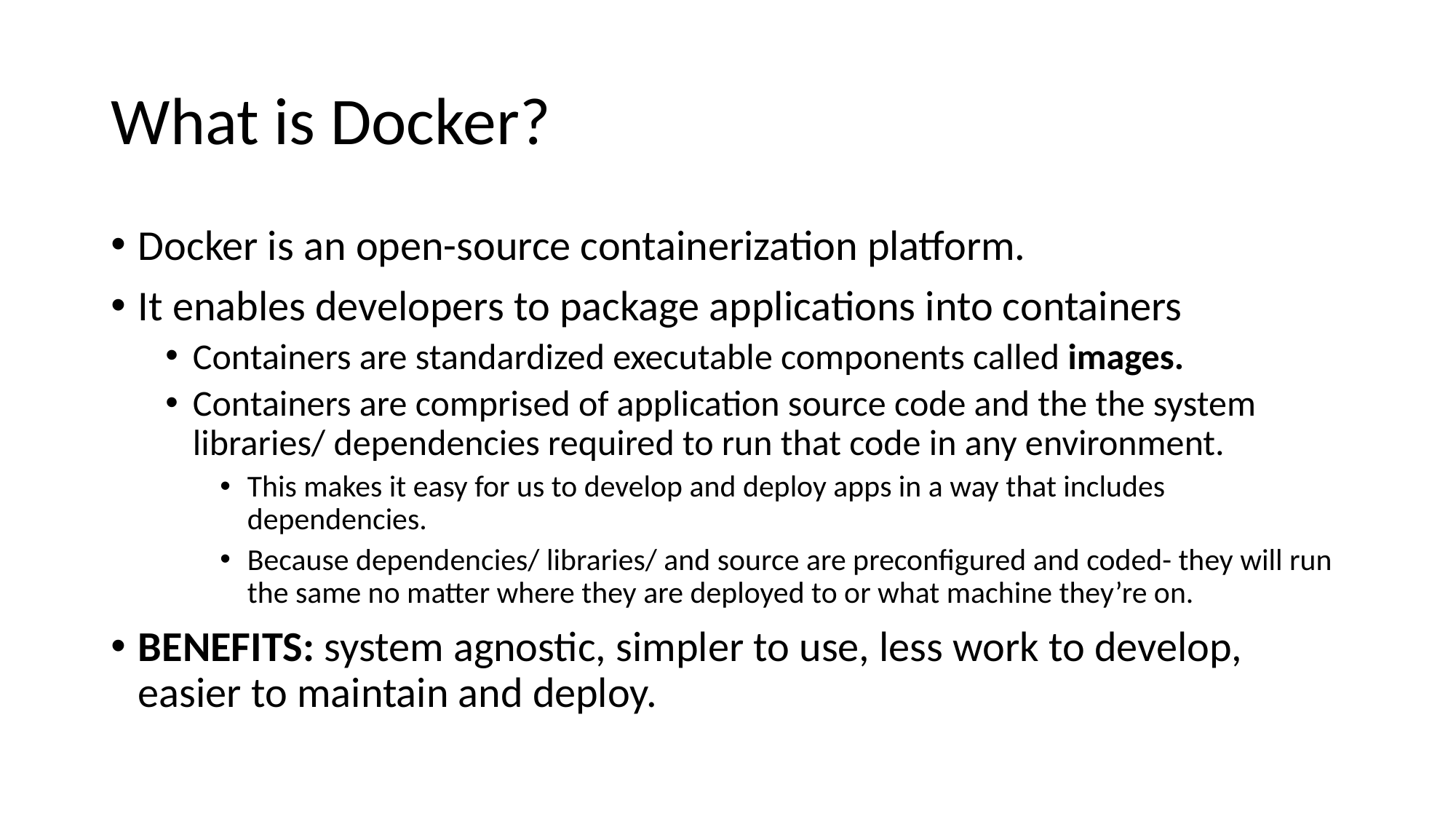

# What is Docker?
Docker is an open-source containerization platform.
It enables developers to package applications into containers
Containers are standardized executable components called images.
Containers are comprised of application source code and the the system libraries/ dependencies required to run that code in any environment.
This makes it easy for us to develop and deploy apps in a way that includes dependencies.
Because dependencies/ libraries/ and source are preconfigured and coded- they will run the same no matter where they are deployed to or what machine they’re on.
BENEFITS: system agnostic, simpler to use, less work to develop, easier to maintain and deploy.